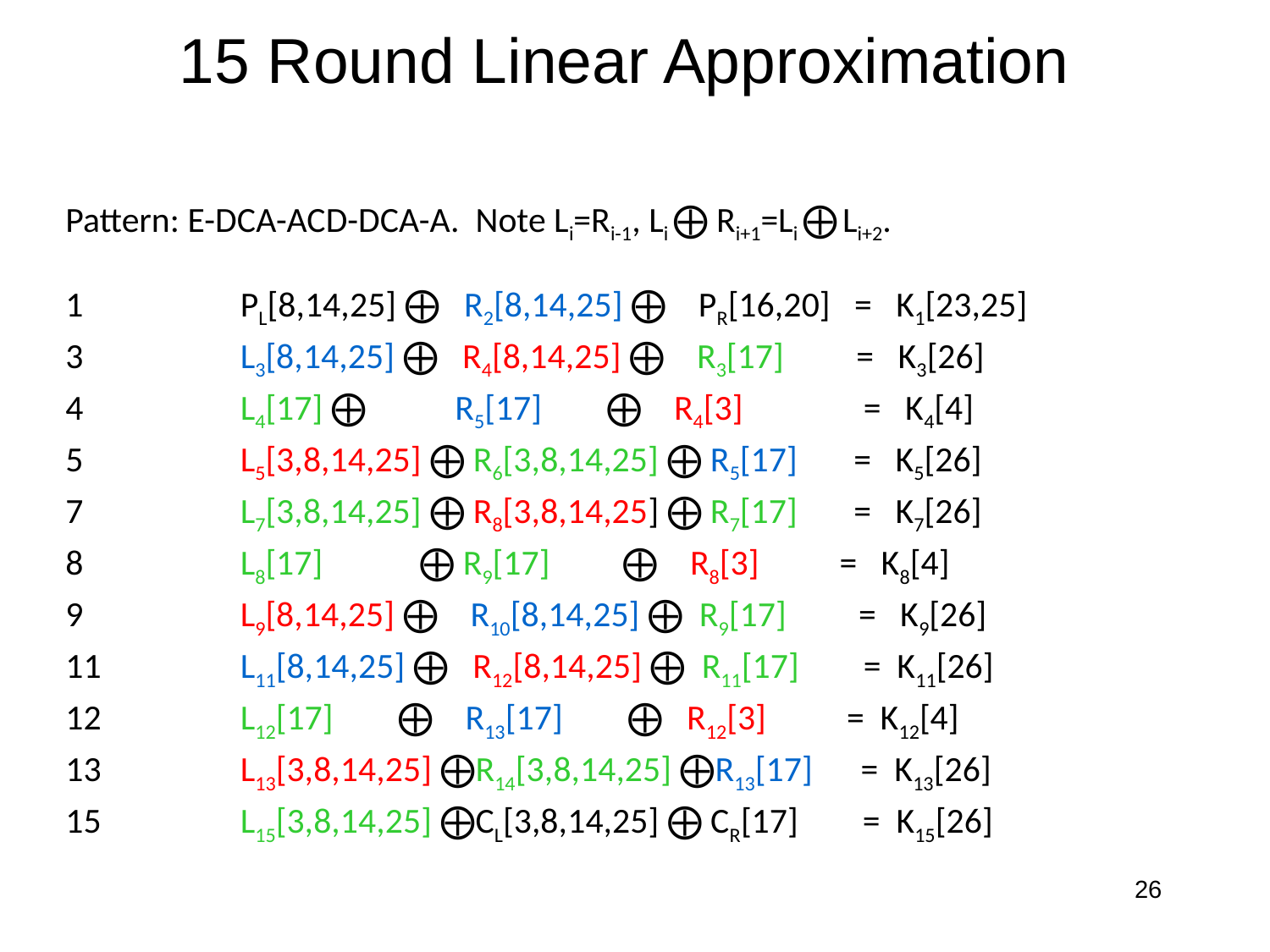

# 15 Round Linear Approximation
Pattern: E-DCA-ACD-DCA-A.  Note Li=Ri-1, Li ⨁ Ri+1=Li ⨁ Li+2.
1		PL[8,14,25] ⨁   R2[8,14,25] ⨁    PR[16,20]   =   K1[23,25]
3		L3[8,14,25] ⨁   R4[8,14,25] ⨁    R3[17]         =   K3[26]
4		L4[17] ⨁           R5[17]        ⨁    R4[3]               =   K4[4]
5 		L5[3,8,14,25] ⨁ R6[3,8,14,25] ⨁ R5[17]       =   K5[26]
7 		L7[3,8,14,25] ⨁ R8[3,8,14,25] ⨁ R7[17]       =   K7[26]
8		L8[17]            ⨁ R9[17]         ⨁    R8[3]          =   K8[4]
9		L9[8,14,25] ⨁    R10[8,14,25] ⨁  R9[17]         =   K9[26]
11		L11[8,14,25] ⨁   R12[8,14,25] ⨁  R11[17]        =  K11[26]
12		L12[17]        ⨁    R13[17]        ⨁   R12[3]          =  K12[4]
13		L13[3,8,14,25] ⨁R14[3,8,14,25] ⨁R13[17]      =  K13[26]
15  	L15[3,8,14,25] ⨁CL[3,8,14,25] ⨁ CR[17]        =  K15[26]

26